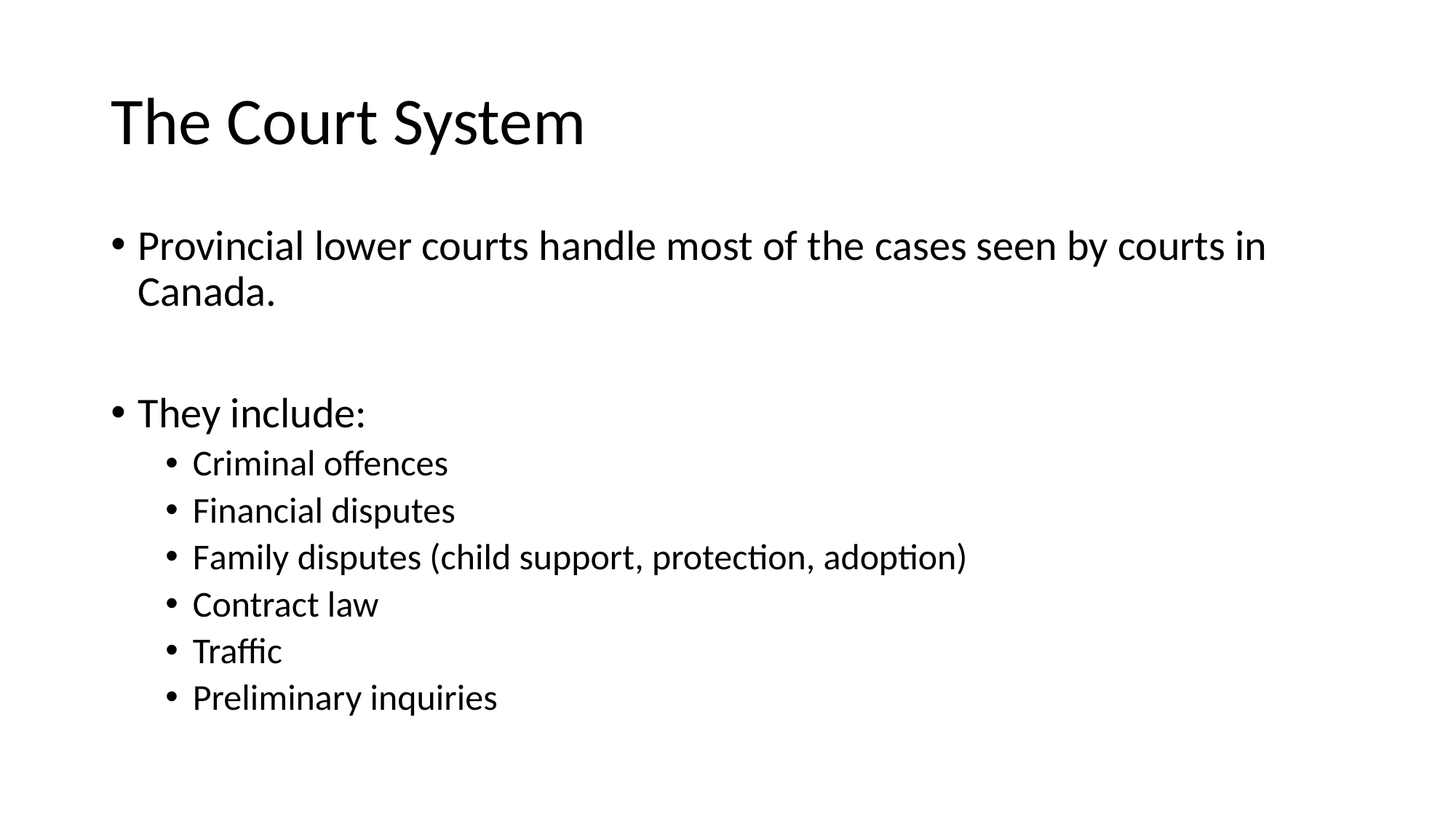

# The Court System
Provincial lower courts handle most of the cases seen by courts in Canada.

They include:
Criminal offences
Financial disputes
Family disputes (child support, protection, adoption)
Contract law
Traffic
Preliminary inquiries